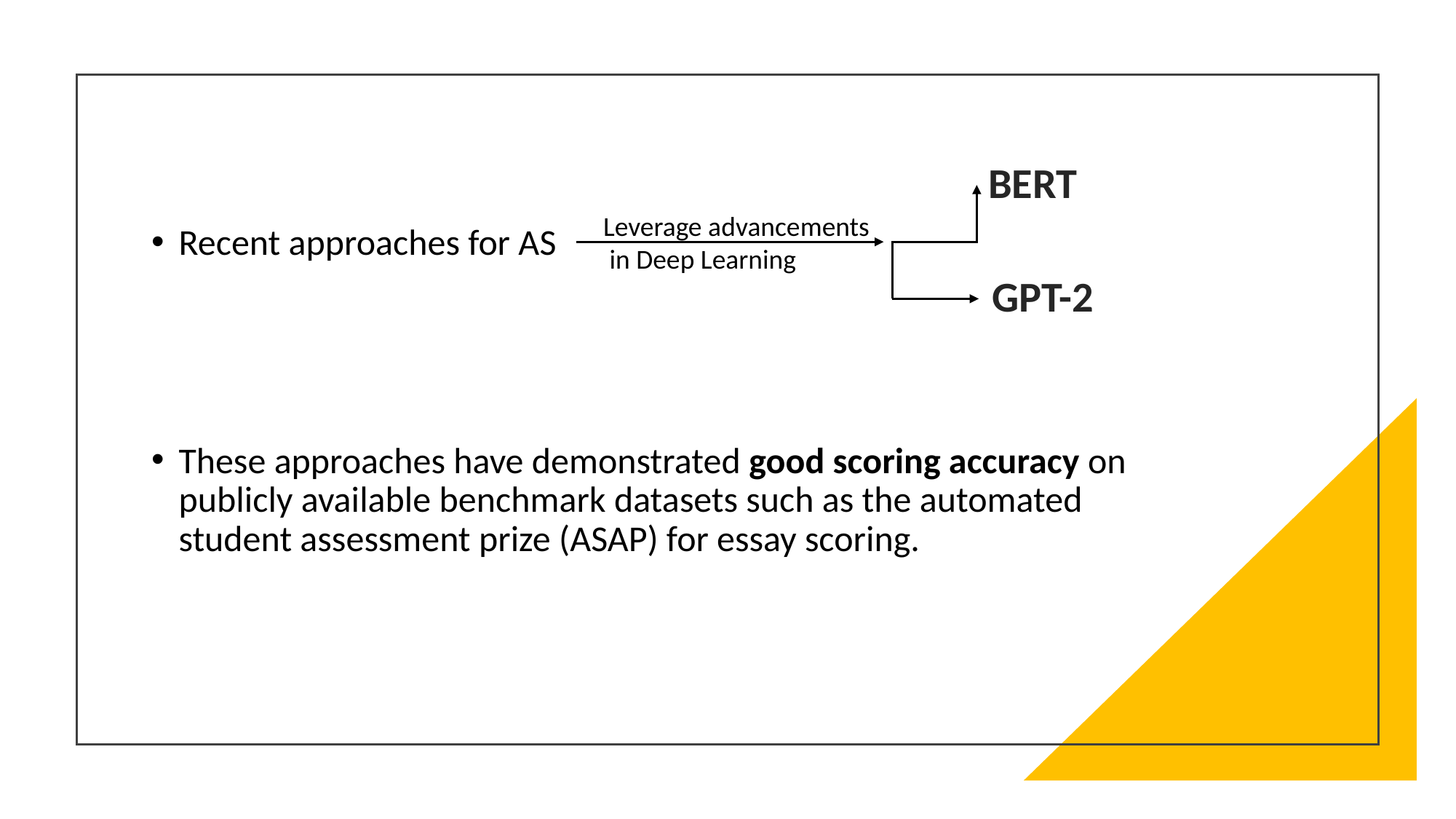

BERT
Leverage advancements
 in Deep Learning
Recent approaches for AS

These approaches have demonstrated good scoring accuracy on publicly available benchmark datasets such as the automated student assessment prize (ASAP) for essay scoring.
GPT-2